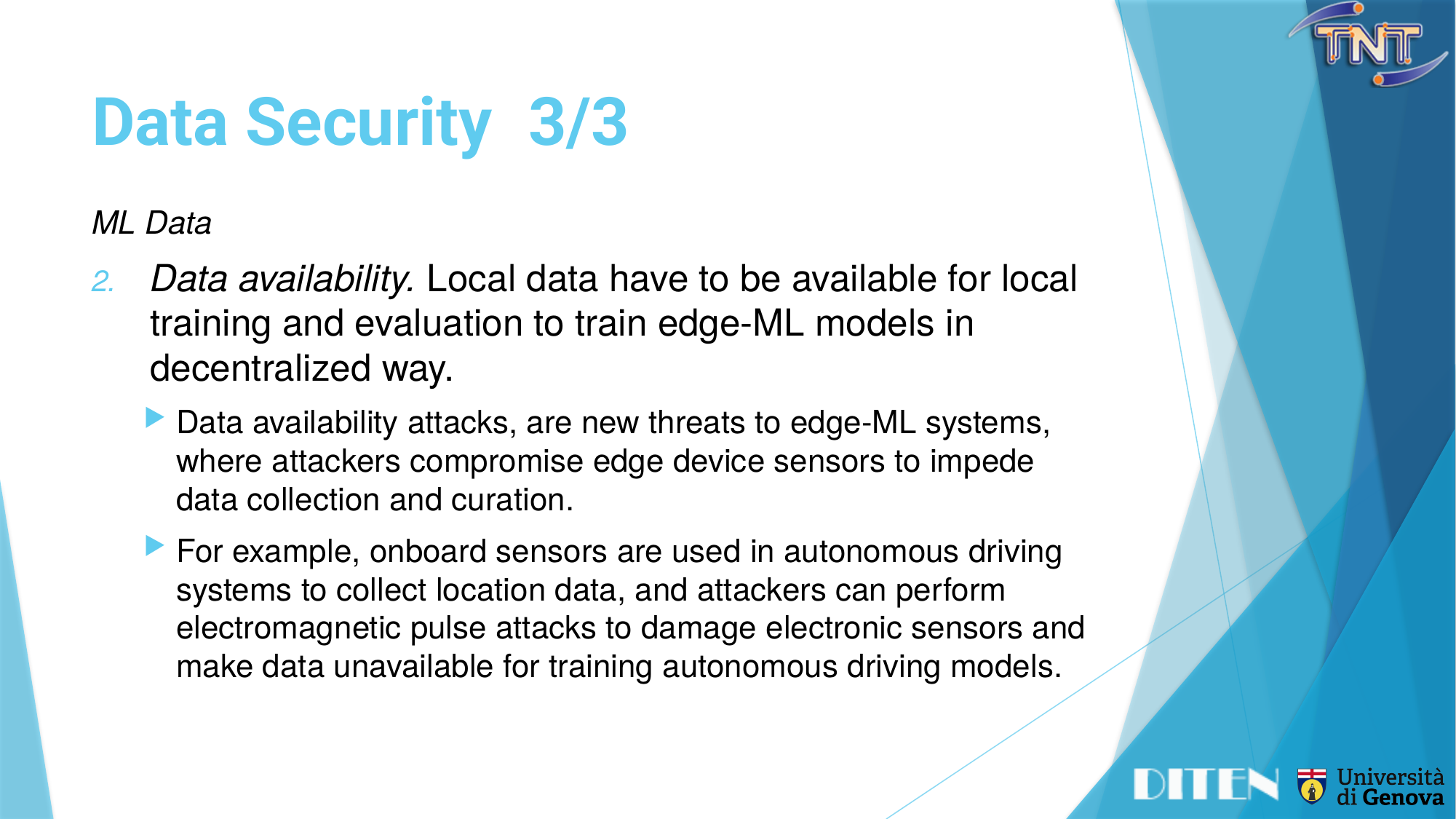

# Data Security	3/3
ML Data
Data availability. Local data have to be available for local training and evaluation to train edge-ML models in decentralized way.
Data availability attacks, are new threats to edge-ML systems, where attackers compromise edge device sensors to impede data collection and curation.
For example, onboard sensors are used in autonomous driving systems to collect location data, and attackers can perform electromagnetic pulse attacks to damage electronic sensors and make data unavailable for training autonomous driving models.